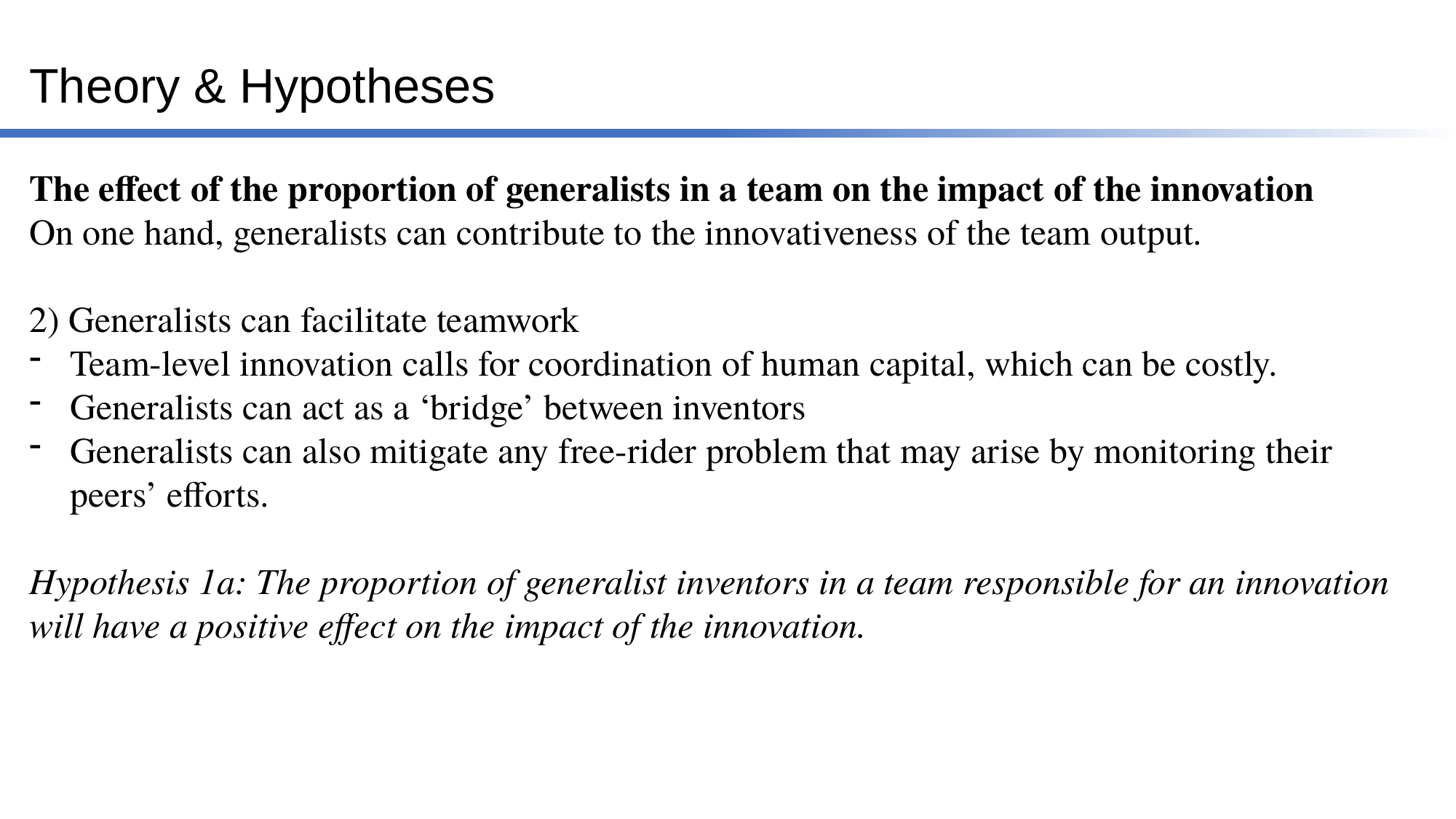

Theory & Hypotheses

The effect of the proportion of generalists in a team on the impact of the innovation
On one hand, generalists can contribute to the innovativeness of the team output.

2) Generalists can facilitate teamwork
Team-level innovation calls for coordination of human capital, which can be costly.
Generalists can act as a ‘bridge’ between inventors
Generalists can also mitigate any free-rider problem that may arise by monitoring their peers’ efforts.

Hypothesis 1a: The proportion of generalist inventors in a team responsible for an innovation will have a positive effect on the impact of the innovation.